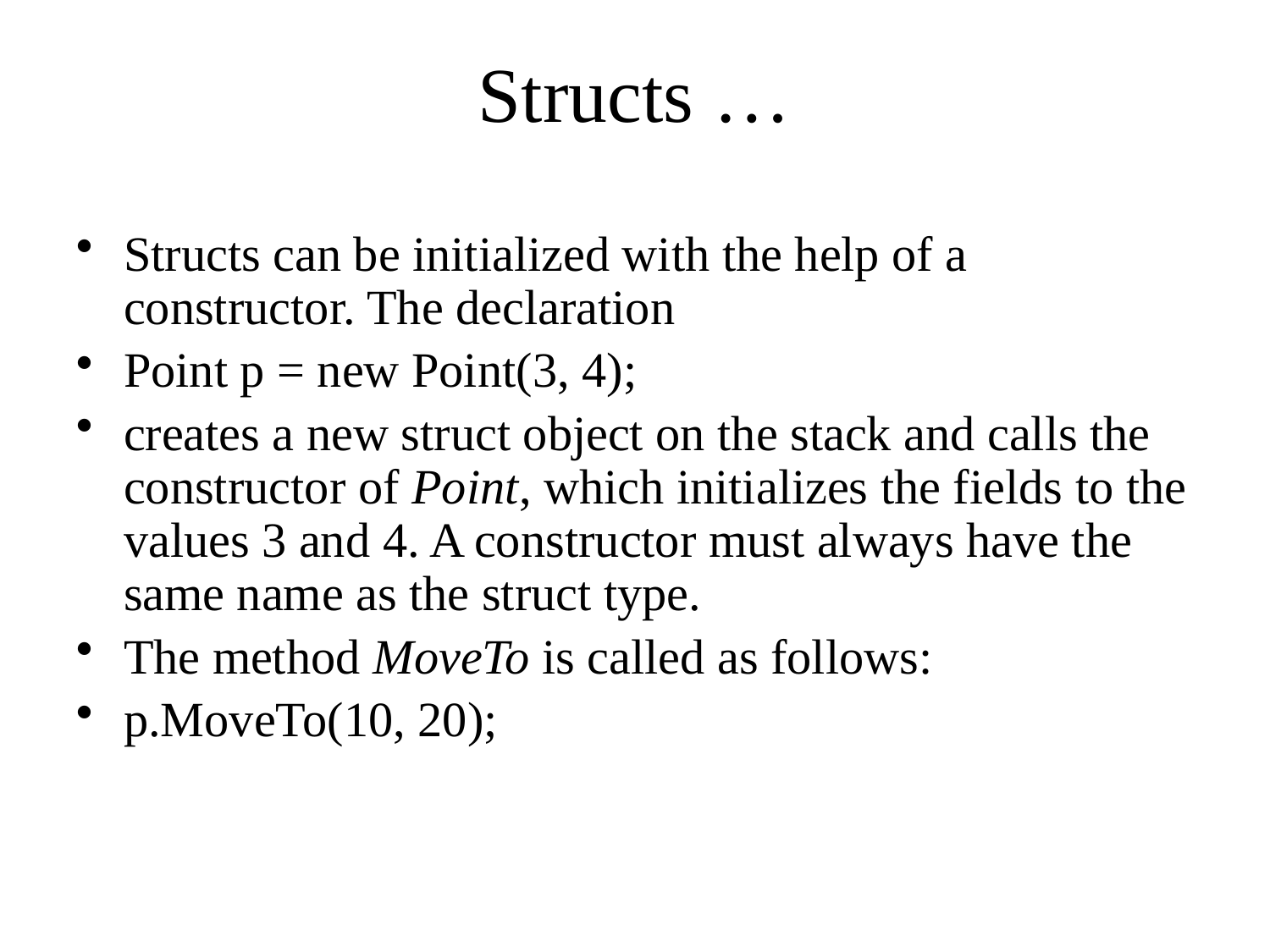

# Structs …
Structs can be initialized with the help of a constructor. The declaration
Point p = new Point(3, 4);
creates a new struct object on the stack and calls the constructor of Point, which initializes the fields to the values 3 and 4. A constructor must always have the same name as the struct type.
The method MoveTo is called as follows:
p.MoveTo(10, 20);